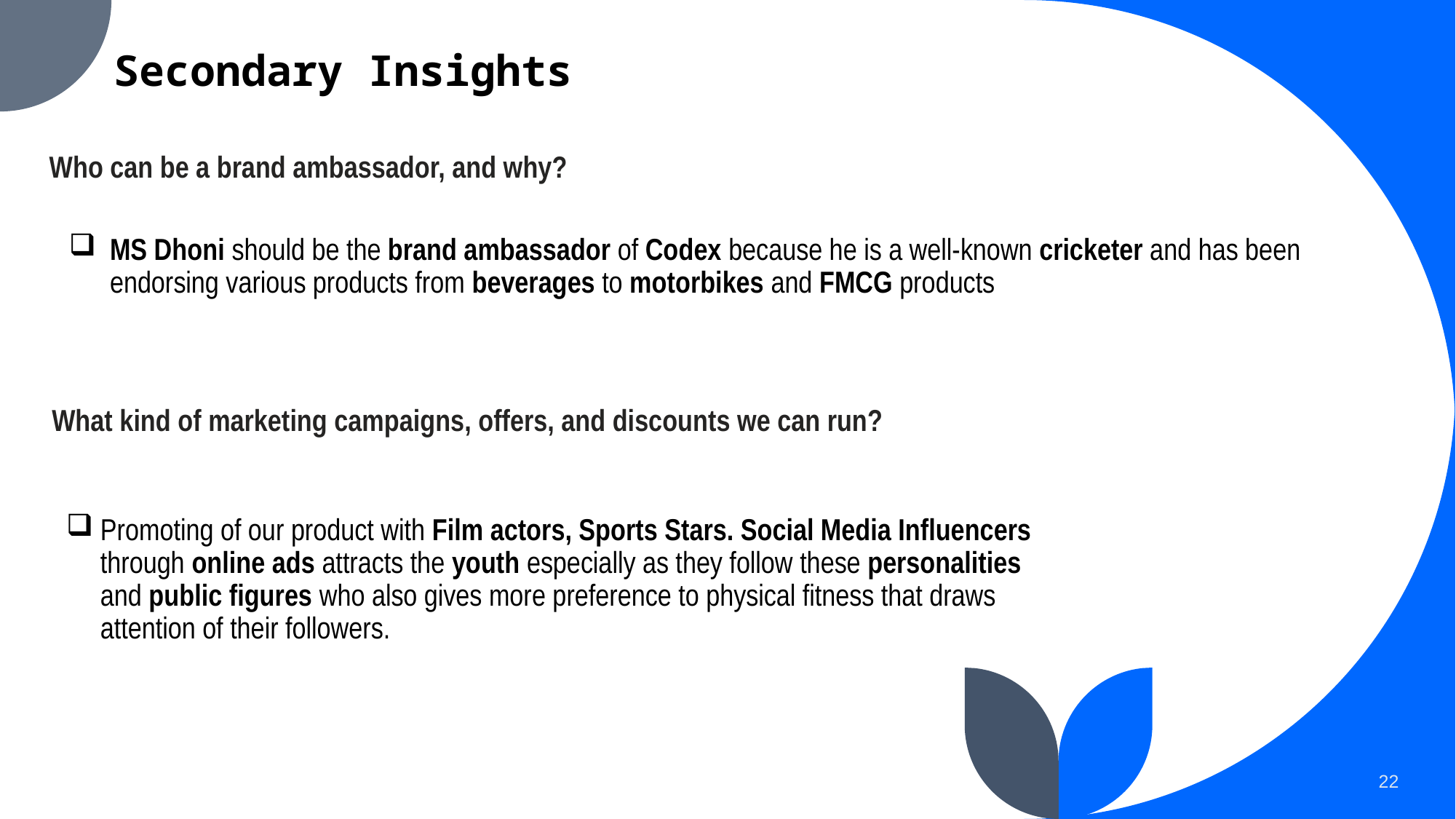

# Secondary Insights
Who can be a brand ambassador, and why?
MS Dhoni should be the brand ambassador of Codex because he is a well-known cricketer and has been endorsing various products from beverages to motorbikes and FMCG products
What kind of marketing campaigns, offers, and discounts we can run?
Promoting of our product with Film actors, Sports Stars. Social Media Influencers through online ads attracts the youth especially as they follow these personalities and public figures who also gives more preference to physical fitness that draws attention of their followers.
22